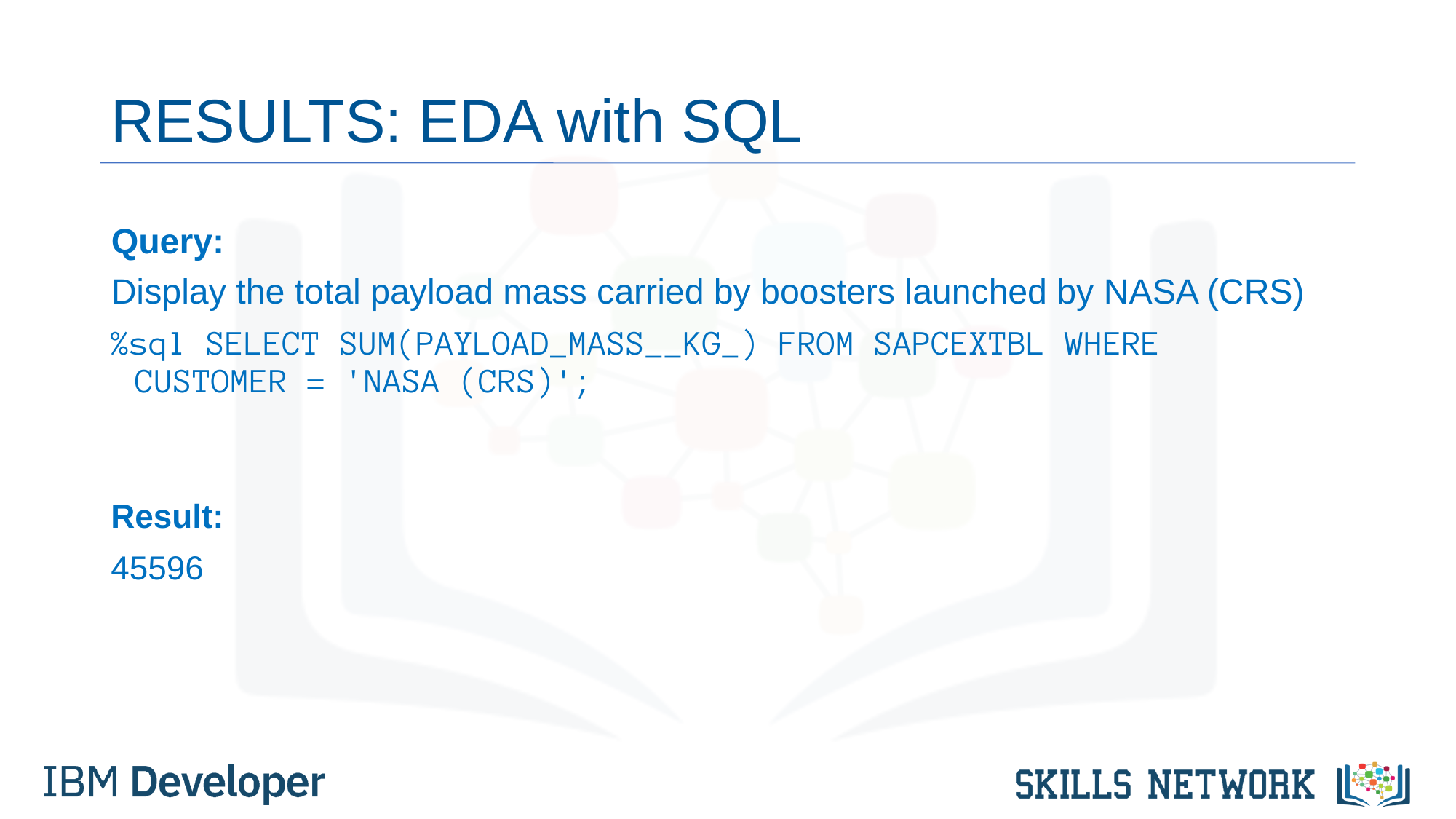

# RESULTS: EDA with SQL
Query:
Display the total payload mass carried by boosters launched by NASA (CRS)
%sql SELECT SUM(PAYLOAD_MASS__KG_) FROM SAPCEXTBL WHERE CUSTOMER = 'NASA (CRS)';
Result:
45596